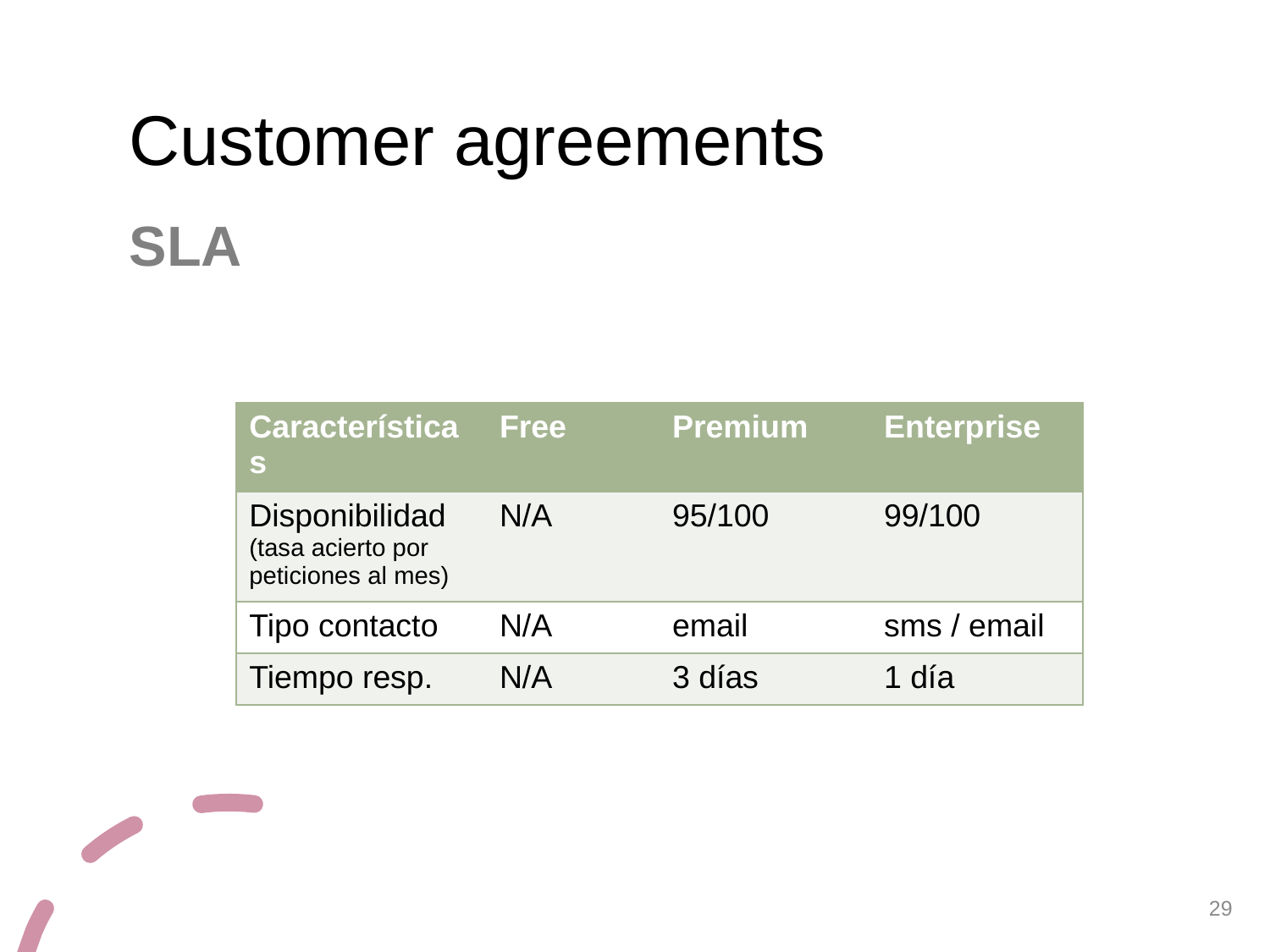

# Customer agreements
SLA
| Características | Free | Premium | Enterprise |
| --- | --- | --- | --- |
| Disponibilidad (tasa acierto por peticiones al mes) | N/A | 95/100 | 99/100 |
| Tipo contacto | N/A | email | sms / email |
| Tiempo resp. | N/A | 3 días | 1 día |
29